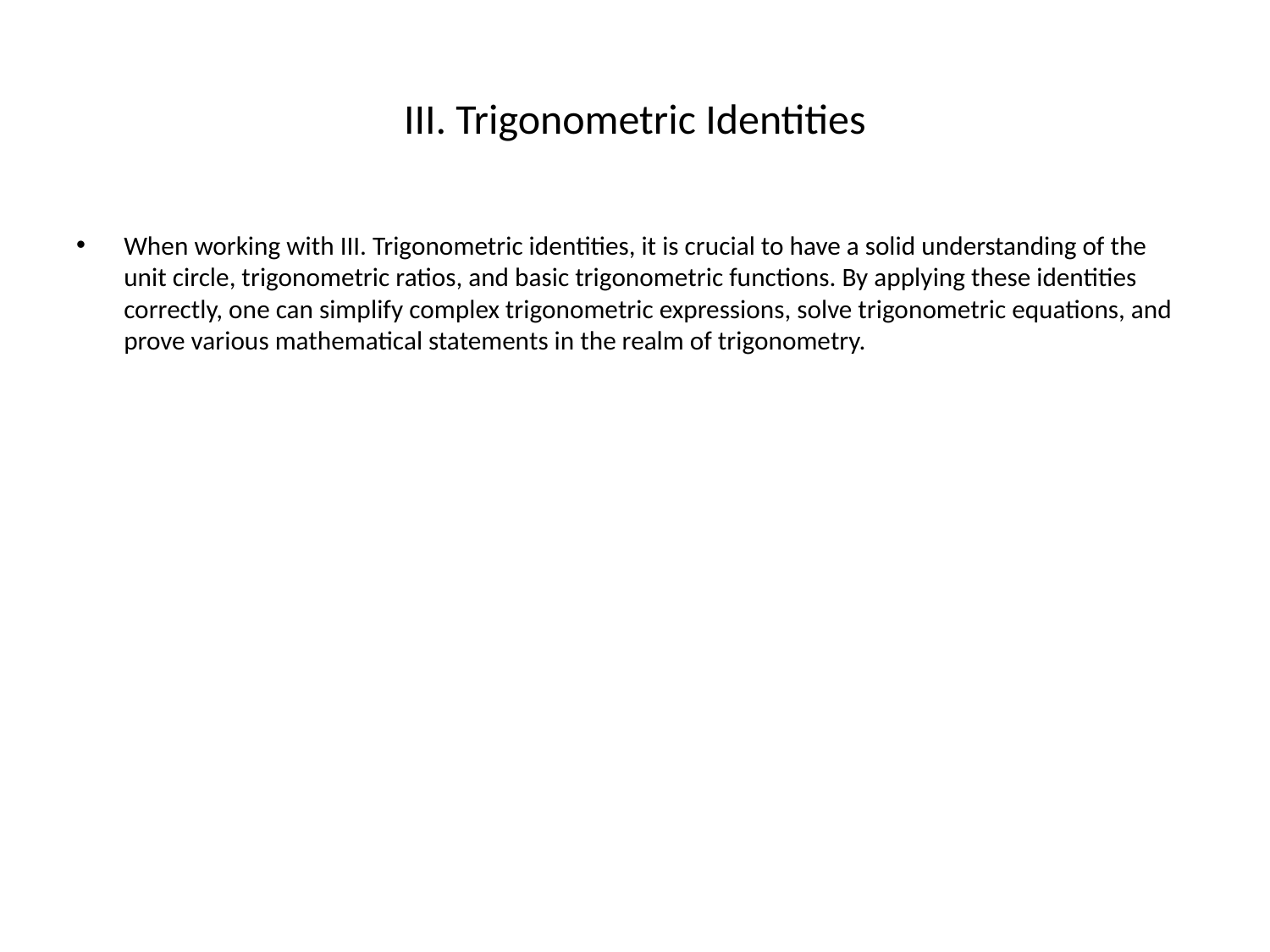

# III. Trigonometric Identities
When working with III. Trigonometric identities, it is crucial to have a solid understanding of the unit circle, trigonometric ratios, and basic trigonometric functions. By applying these identities correctly, one can simplify complex trigonometric expressions, solve trigonometric equations, and prove various mathematical statements in the realm of trigonometry.